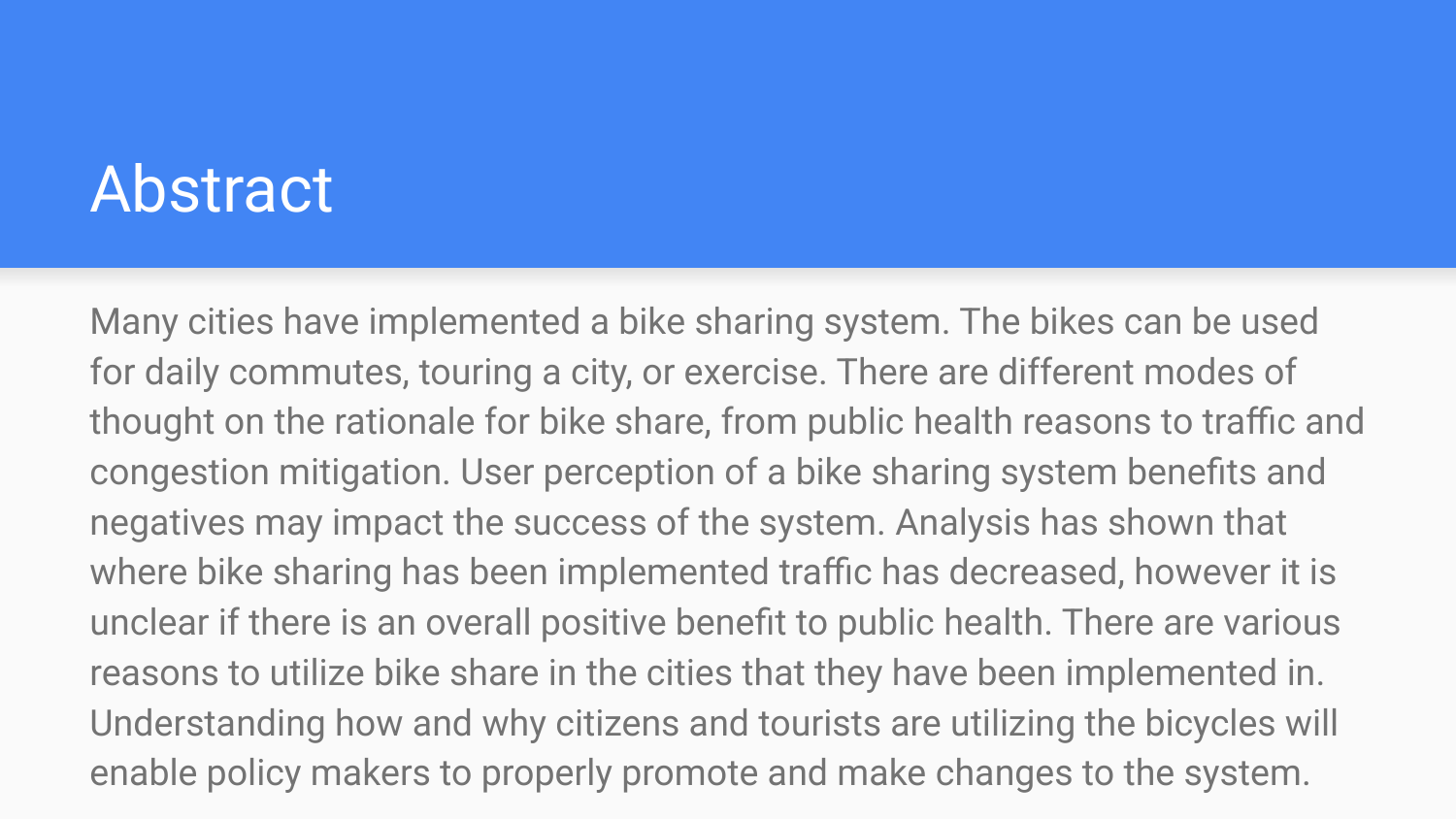

# Abstract
Many cities have implemented a bike sharing system. The bikes can be used for daily commutes, touring a city, or exercise. There are different modes of thought on the rationale for bike share, from public health reasons to traffic and congestion mitigation. User perception of a bike sharing system benefits and negatives may impact the success of the system. Analysis has shown that where bike sharing has been implemented traffic has decreased, however it is unclear if there is an overall positive benefit to public health. There are various reasons to utilize bike share in the cities that they have been implemented in. Understanding how and why citizens and tourists are utilizing the bicycles will enable policy makers to properly promote and make changes to the system.